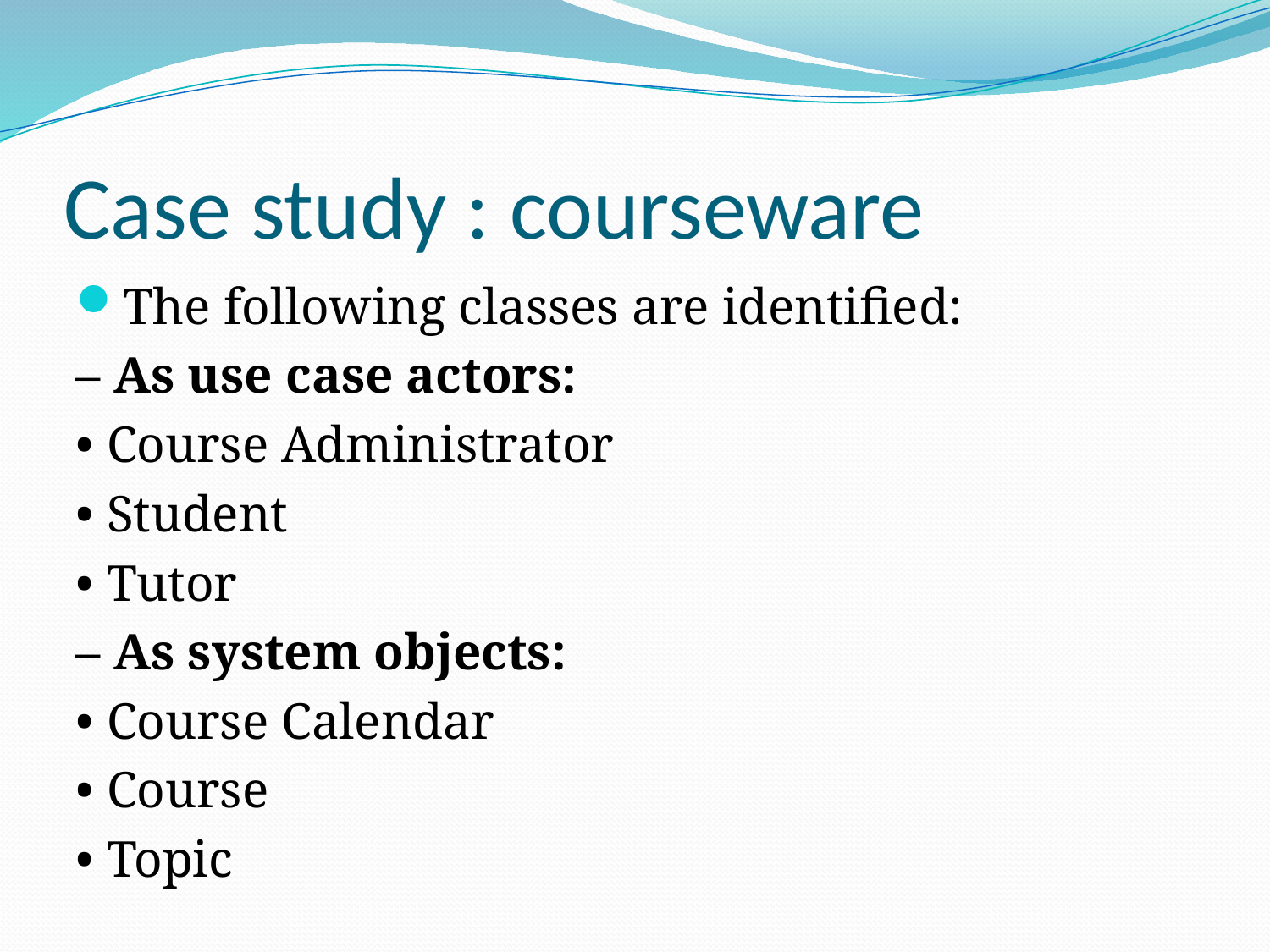

# Case study : courseware
The following classes are identified:
– As use case actors:
• Course Administrator
• Student
• Tutor
– As system objects:
• Course Calendar
• Course
• Topic